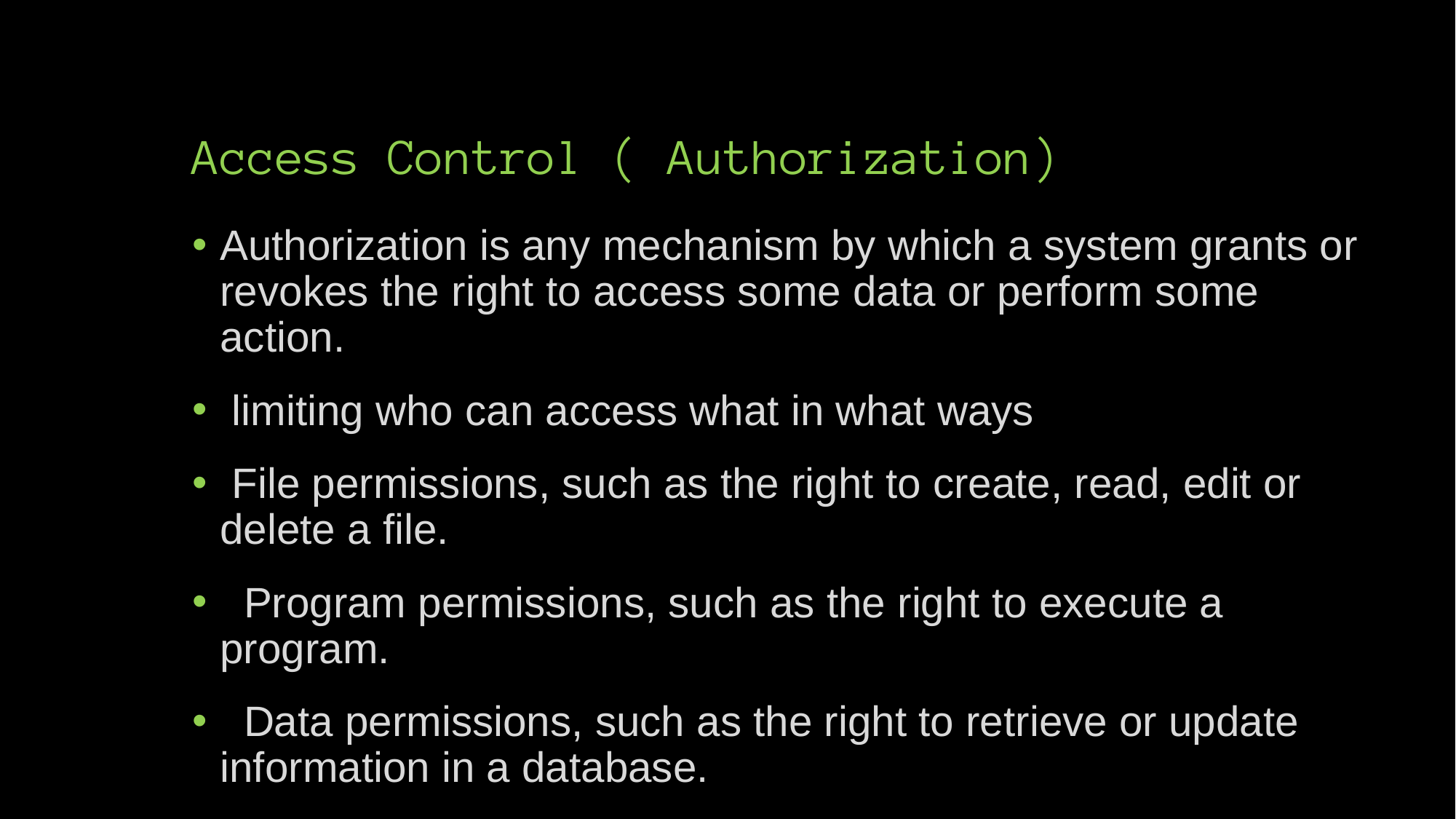

# Access Control ( Authorization)
Authorization is any mechanism by which a system grants or revokes the right to access some data or perform some action.
 limiting who can access what in what ways
 File permissions, such as the right to create, read, edit or delete a file.
  Program permissions, such as the right to execute a program.
  Data permissions, such as the right to retrieve or update information in a database.
Try it:  Who can read your file on J:/drive ,   K:/drive?